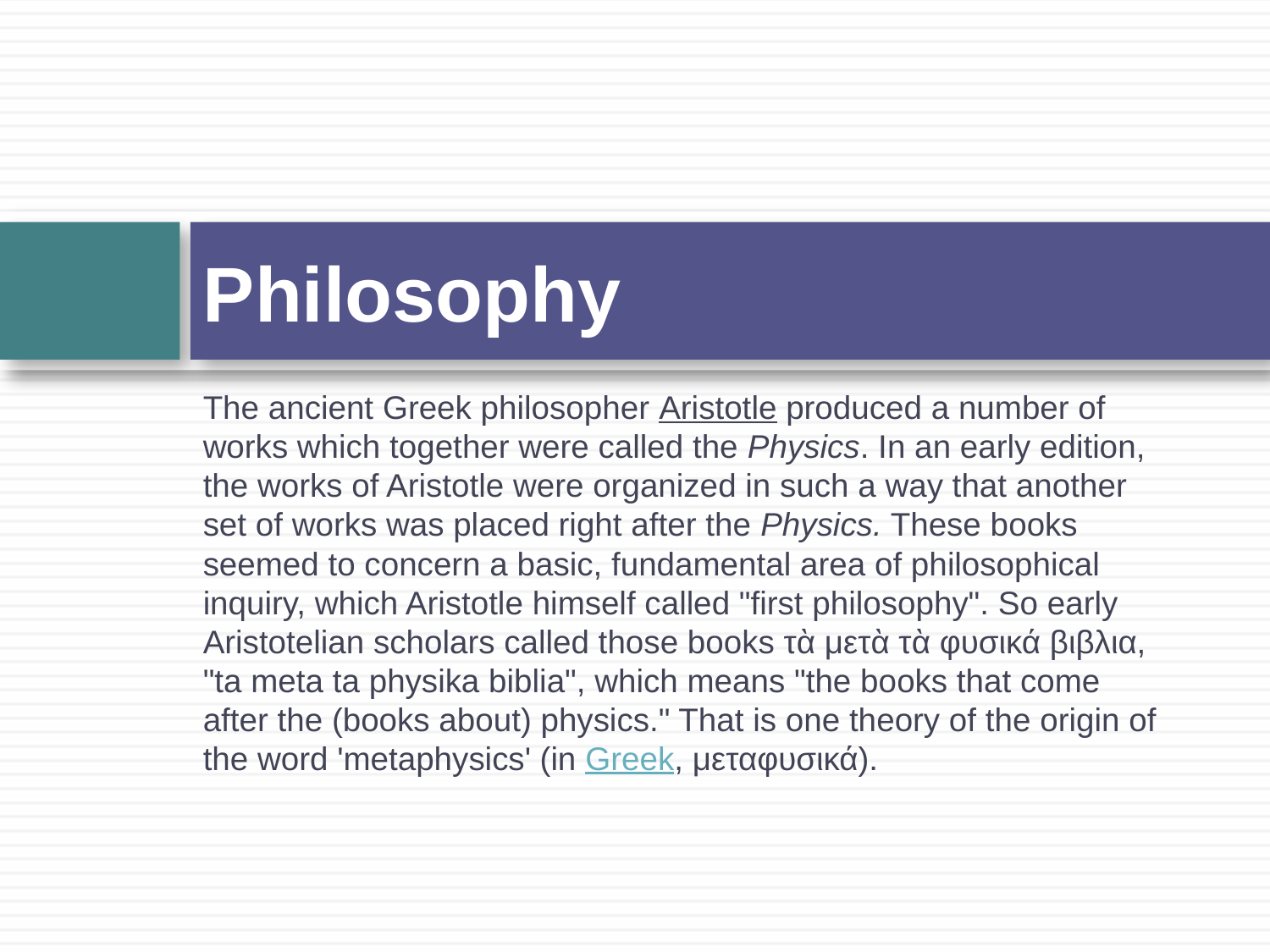

# Philosophy
The ancient Greek philosopher Aristotle produced a number of works which together were called the Physics. In an early edition, the works of Aristotle were organized in such a way that another set of works was placed right after the Physics. These books seemed to concern a basic, fundamental area of philosophical inquiry, which Aristotle himself called "first philosophy". So early Aristotelian scholars called those books τὰ μετὰ τὰ φυσικά βιβλια, "ta meta ta physika biblia", which means "the books that come after the (books about) physics." That is one theory of the origin of the word 'metaphysics' (in Greek, μεταφυσικά).